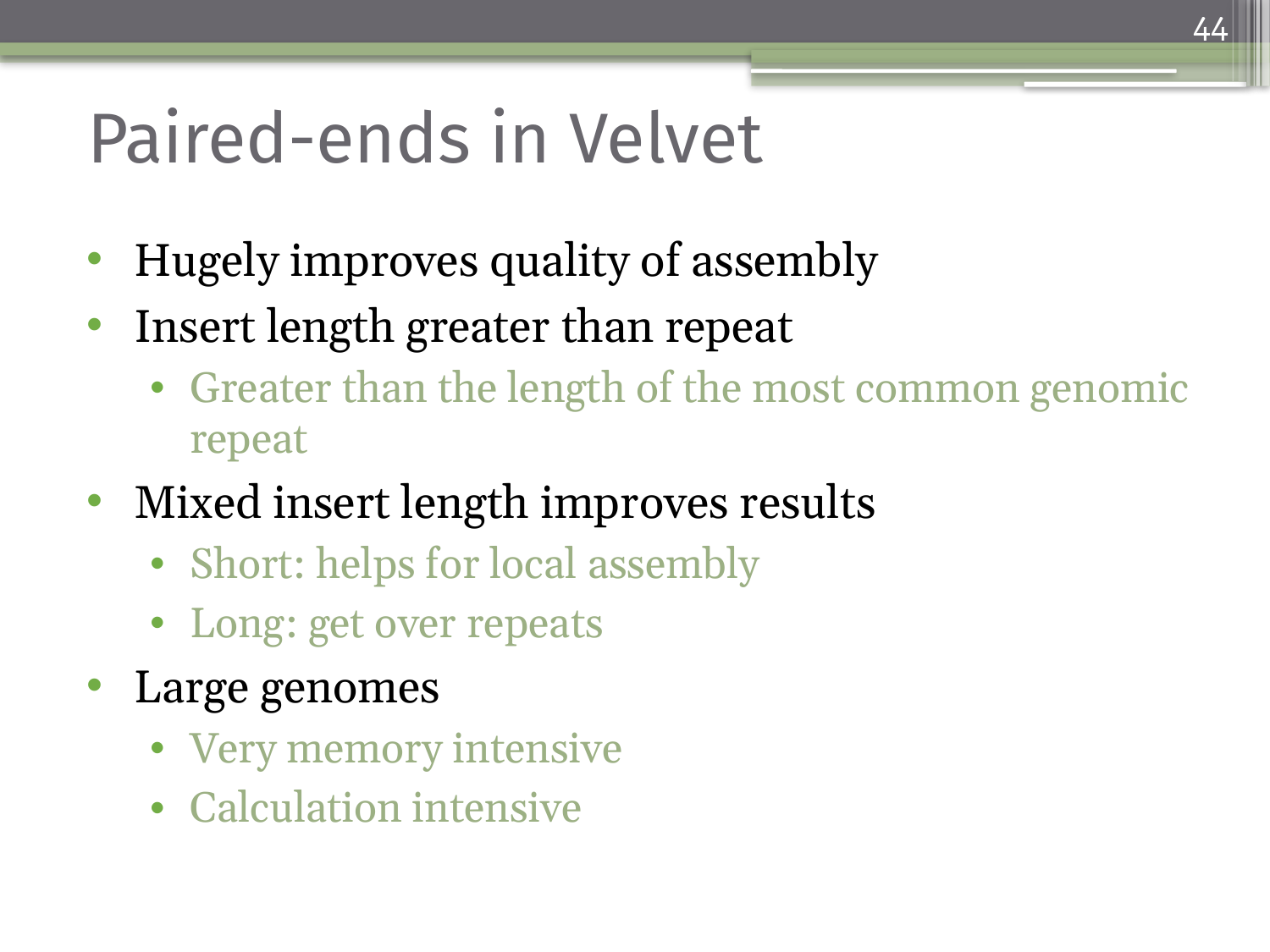

44
Paired-ends in Velvet
Hugely improves quality of assembly
Insert length greater than repeat
Greater than the length of the most common genomic repeat
Mixed insert length improves results
Short: helps for local assembly
Long: get over repeats
Large genomes
Very memory intensive
Calculation intensive